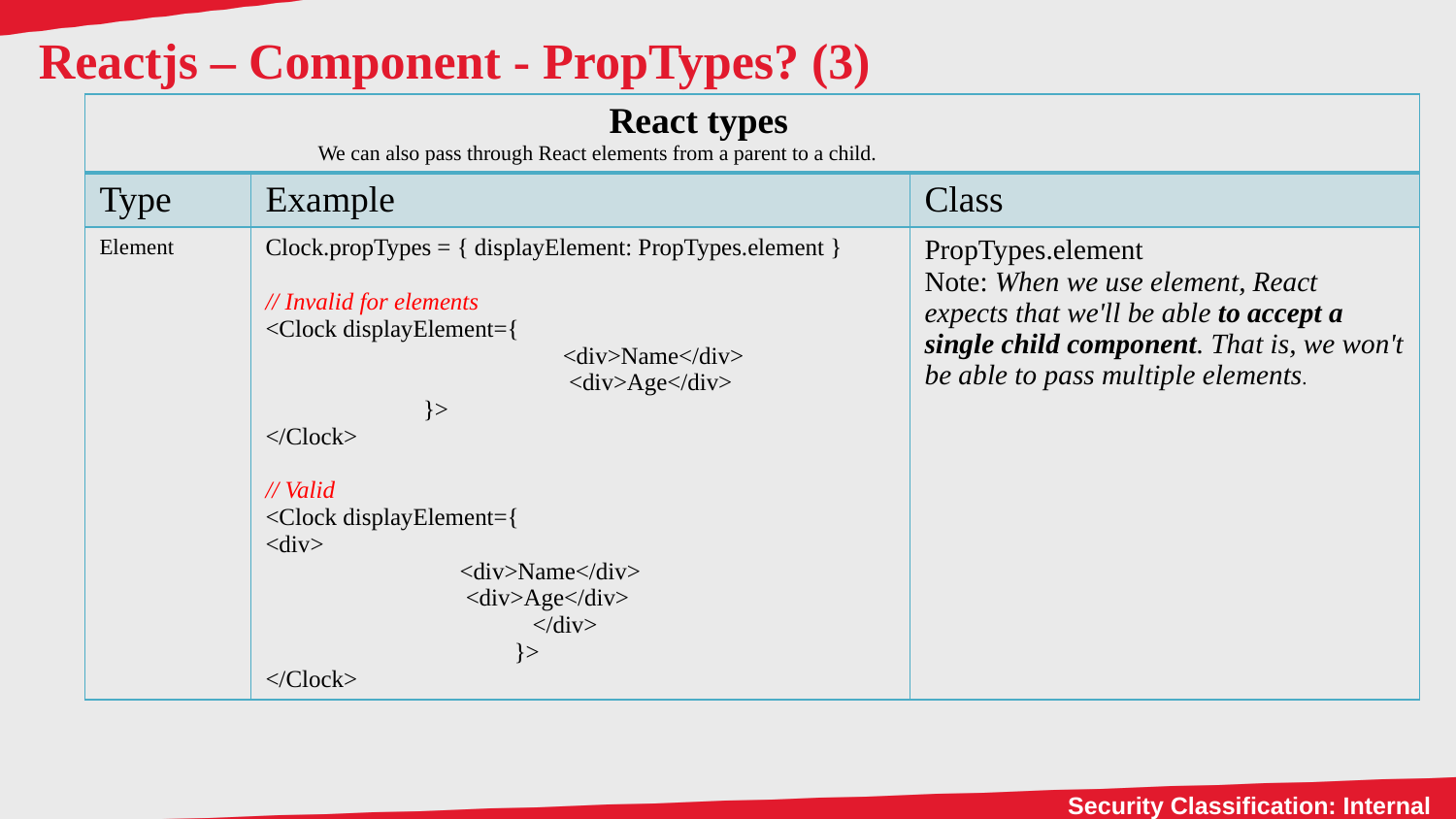

# Reactjs – Component - PropTypes? (3)
| React types We can also pass through React elements from a parent to a child. |  |  |
| --- | --- | --- |
| Type | Example | Class |
| Element | Clock.propTypes = { displayElement: PropTypes.element } // Invalid for elements <Clock displayElement={ <div>Name</div> <div>Age</div> }> </Clock> // Valid <Clock displayElement={ <div> <div>Name</div> <div>Age</div> </div> }> </Clock> | PropTypes.element Note: When we use element, React expects that we'll be able to accept a single child component. That is, we won't be able to pass multiple elements. |